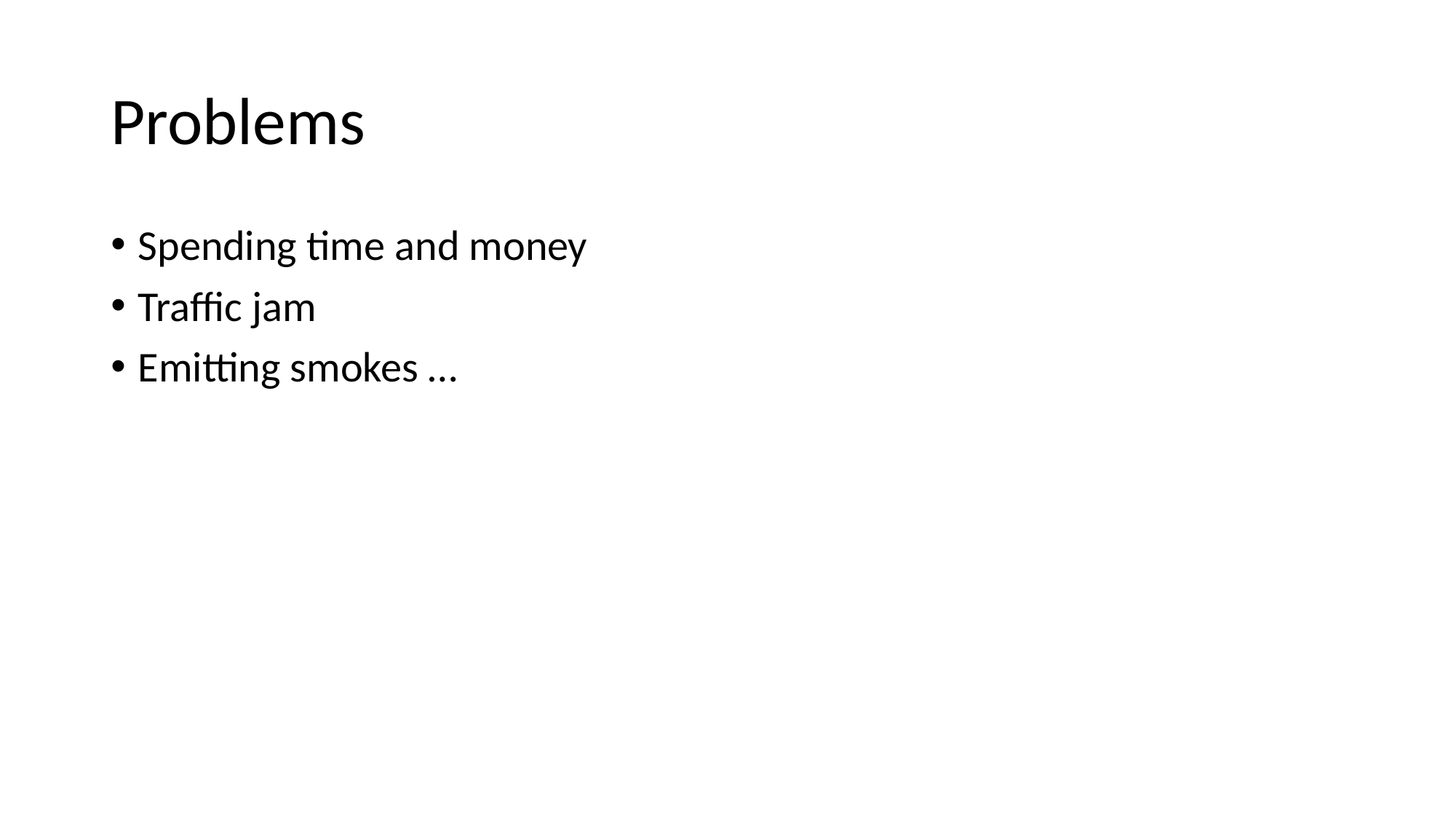

# Problems
Spending time and money
Traffic jam
Emitting smokes …